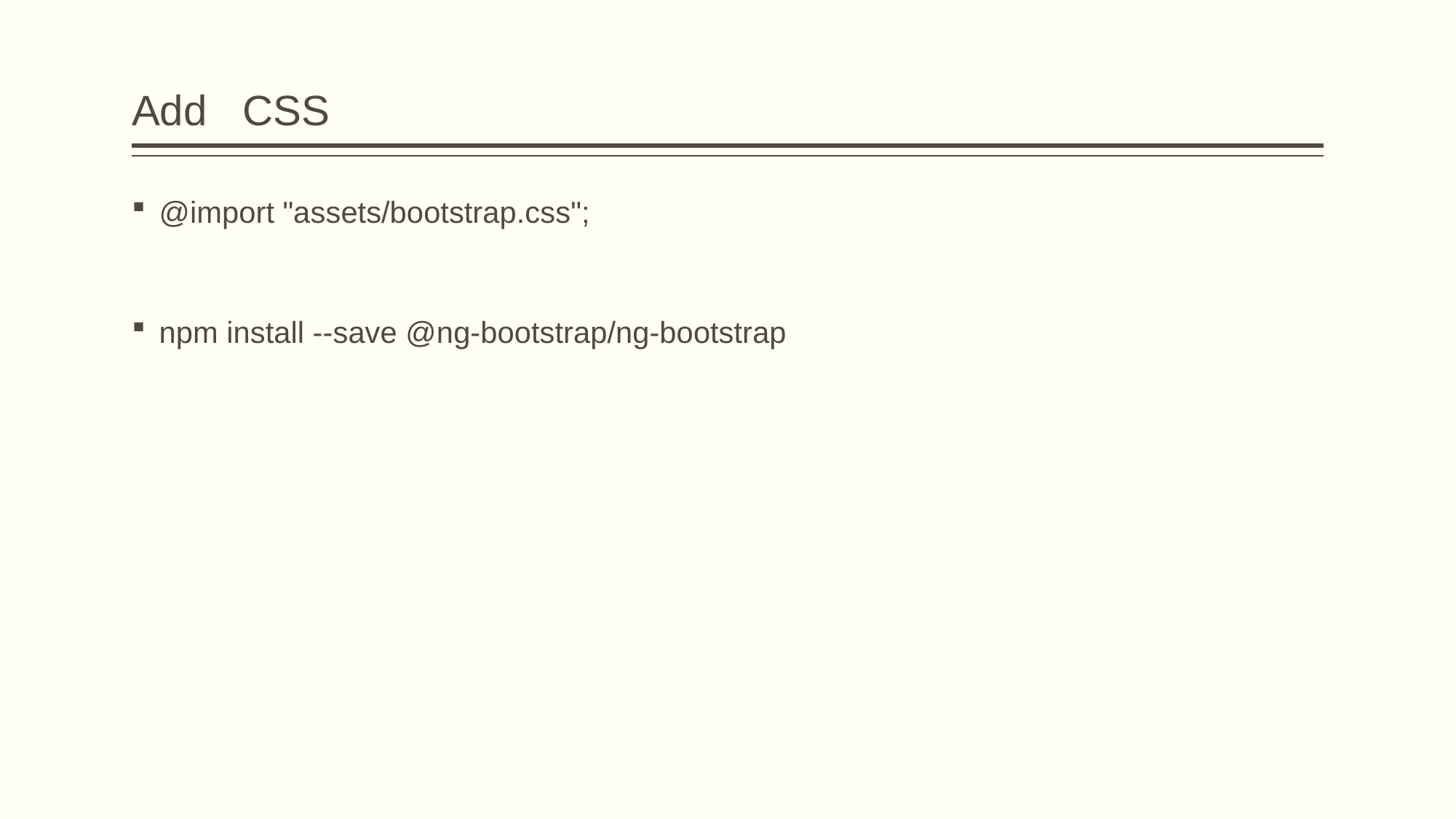

# Add   CSS
@import "assets/bootstrap.css";

npm install --save @ng-bootstrap/ng-bootstrap